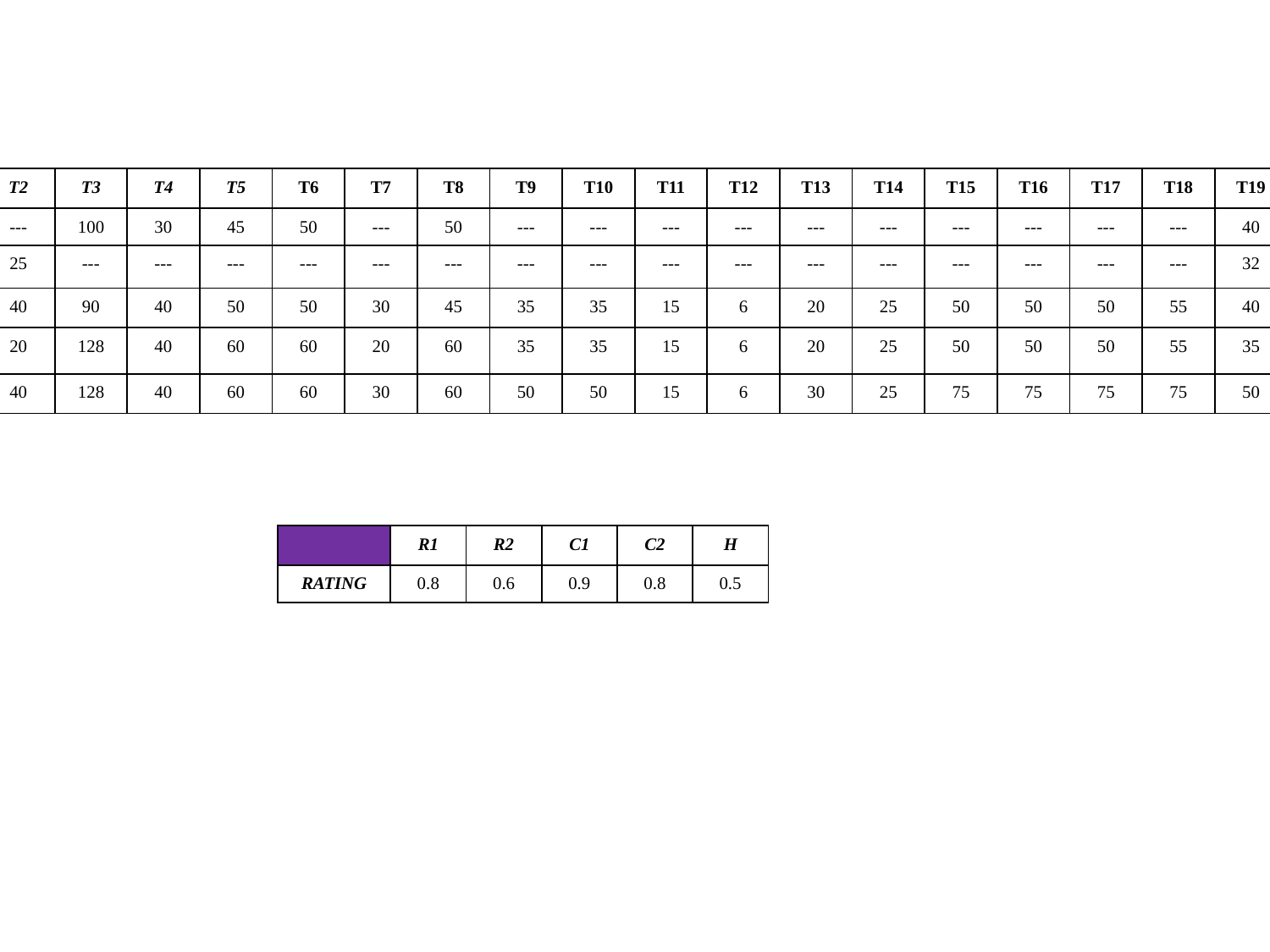

|  | T 1 | T2 | T3 | T4 | T5 | T6 | T7 | T8 | T9 | T10 | T11 | T12 | T13 | T14 | T15 | T16 | T17 | T18 | T19 | T20 | T21 | T22 | T23 |
| --- | --- | --- | --- | --- | --- | --- | --- | --- | --- | --- | --- | --- | --- | --- | --- | --- | --- | --- | --- | --- | --- | --- | --- |
| R1 | --- | --- | 100 | 30 | 45 | 50 | --- | 50 | --- | --- | --- | --- | --- | --- | --- | --- | --- | --- | 40 | --- | --- | 40 | --- |
| R2 | --- | 25 | --- | --- | --- | --- | --- | --- | --- | --- | --- | --- | --- | --- | --- | --- | --- | --- | 32 | --- | 30 | --- | --- |
| C1 | 30 | 40 | 90 | 40 | 50 | 50 | 30 | 45 | 35 | 35 | 15 | 6 | 20 | 25 | 50 | 50 | 50 | 55 | 40 | 80 | 40 | 35 | 50 |
| C2 | 30 | 20 | 128 | 40 | 60 | 60 | 20 | 60 | 35 | 35 | 15 | 6 | 20 | 25 | 50 | 50 | 50 | 55 | 35 | 80 | 25 | 50 | 50 |
| H | 30 | 40 | 128 | 40 | 60 | 60 | 30 | 60 | 50 | 50 | 15 | 6 | 30 | 25 | 75 | 75 | 75 | 75 | 50 | 120 | 40 | 50 | 50 |
|  | R1 | R2 | C1 | C2 | H |
| --- | --- | --- | --- | --- | --- |
| RATING | 0.8 | 0.6 | 0.9 | 0.8 | 0.5 |